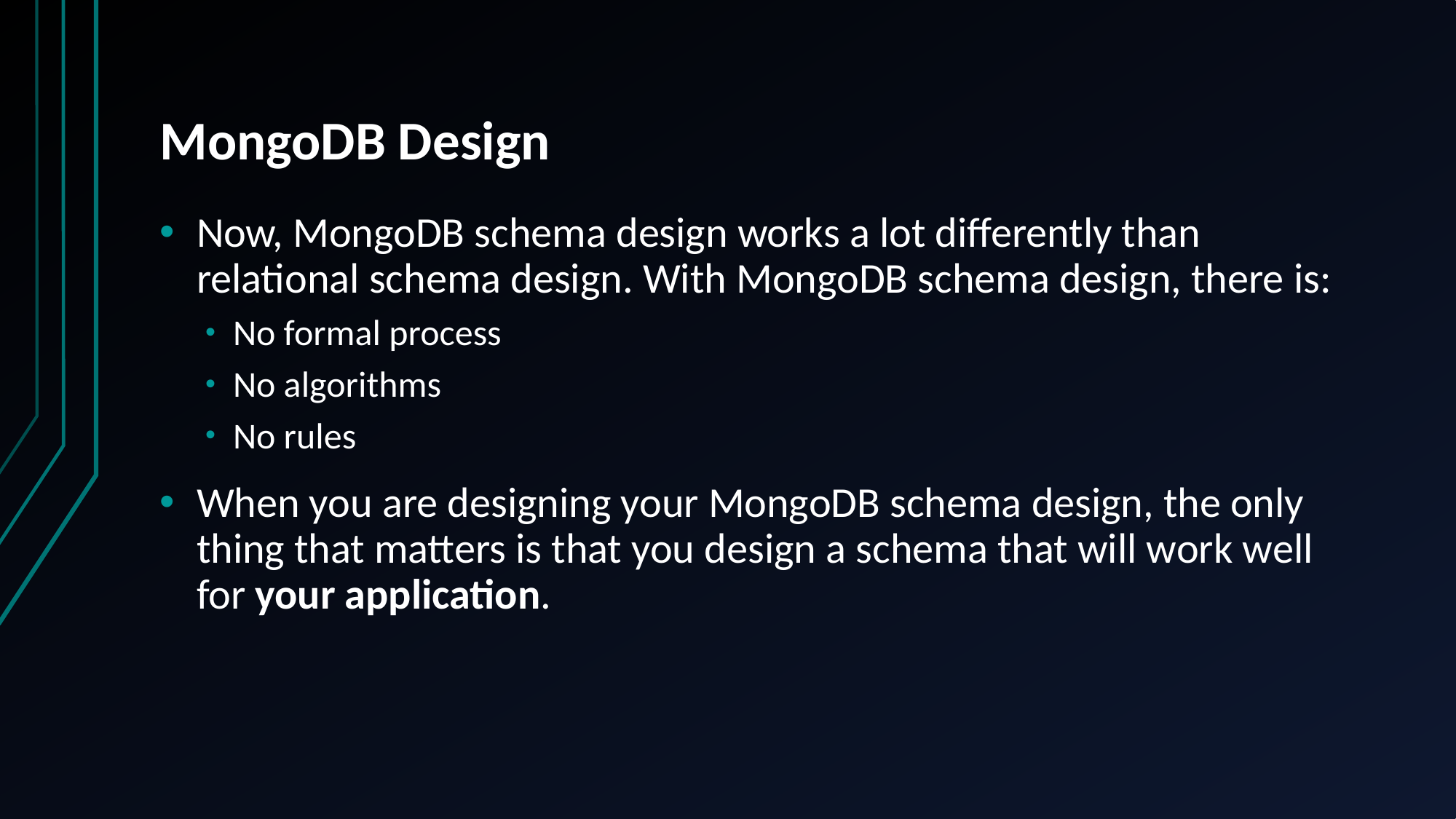

# MongoDB Design
Now, MongoDB schema design works a lot differently than relational schema design. With MongoDB schema design, there is:
No formal process
No algorithms
No rules
When you are designing your MongoDB schema design, the only thing that matters is that you design a schema that will work well for your application.